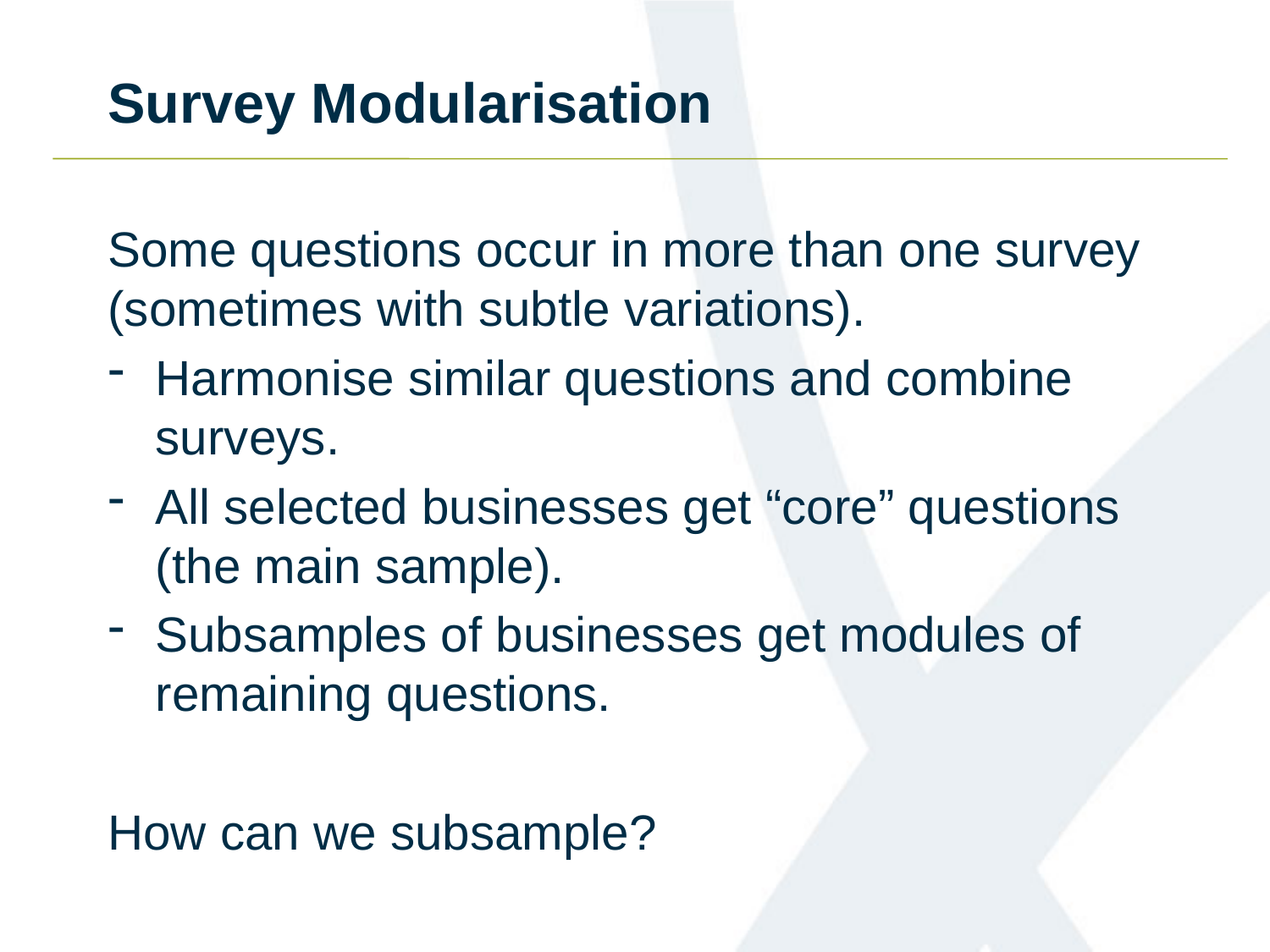

# Survey Modularisation
Some questions occur in more than one survey (sometimes with subtle variations).
Harmonise similar questions and combine surveys.
All selected businesses get “core” questions (the main sample).
Subsamples of businesses get modules of remaining questions.

How can we subsample?